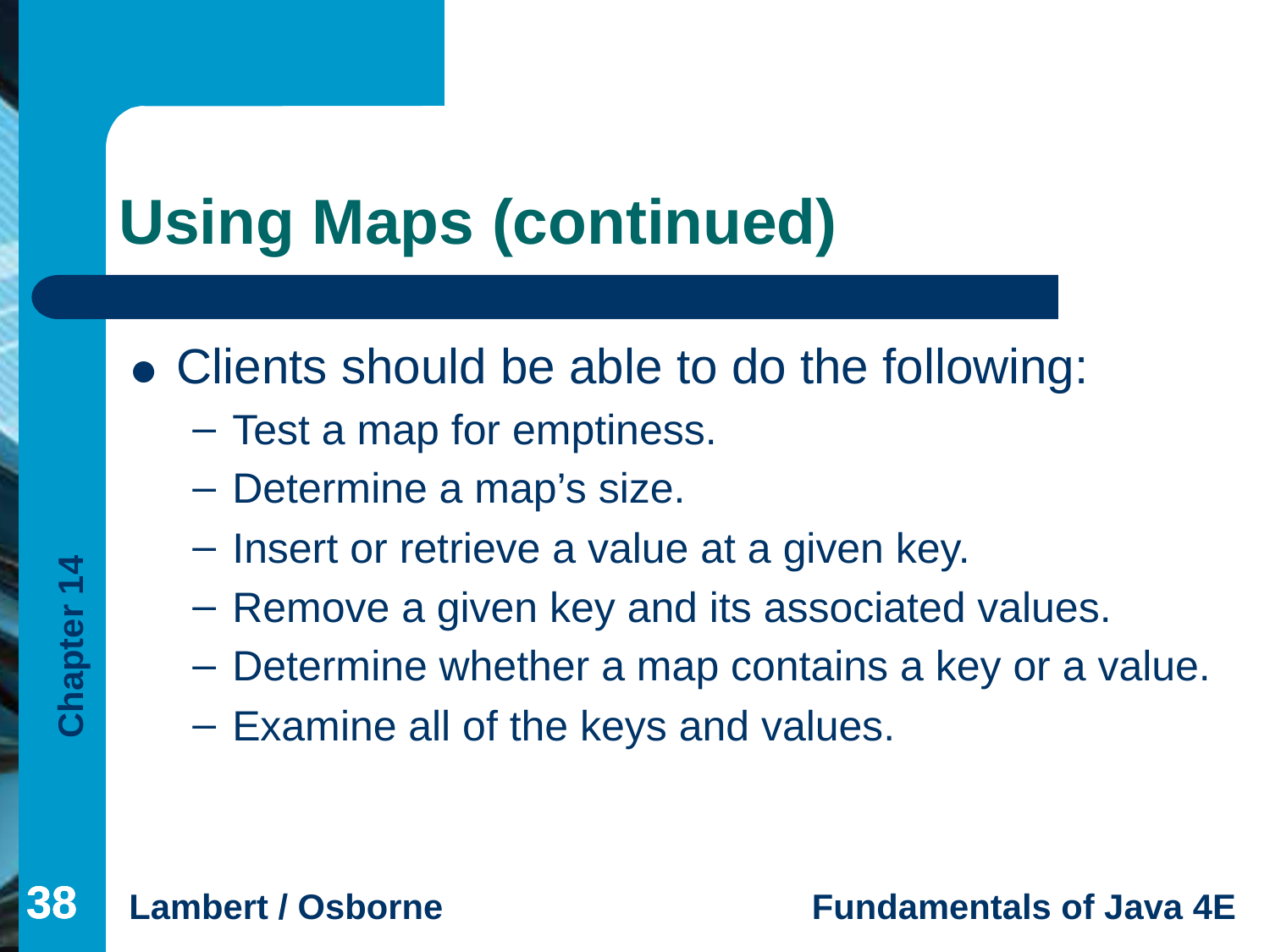

# Using Maps (continued)
Clients should be able to do the following:
Test a map for emptiness.
Determine a map’s size.
Insert or retrieve a value at a given key.
Remove a given key and its associated values.
Determine whether a map contains a key or a value.
Examine all of the keys and values.
38
38
38